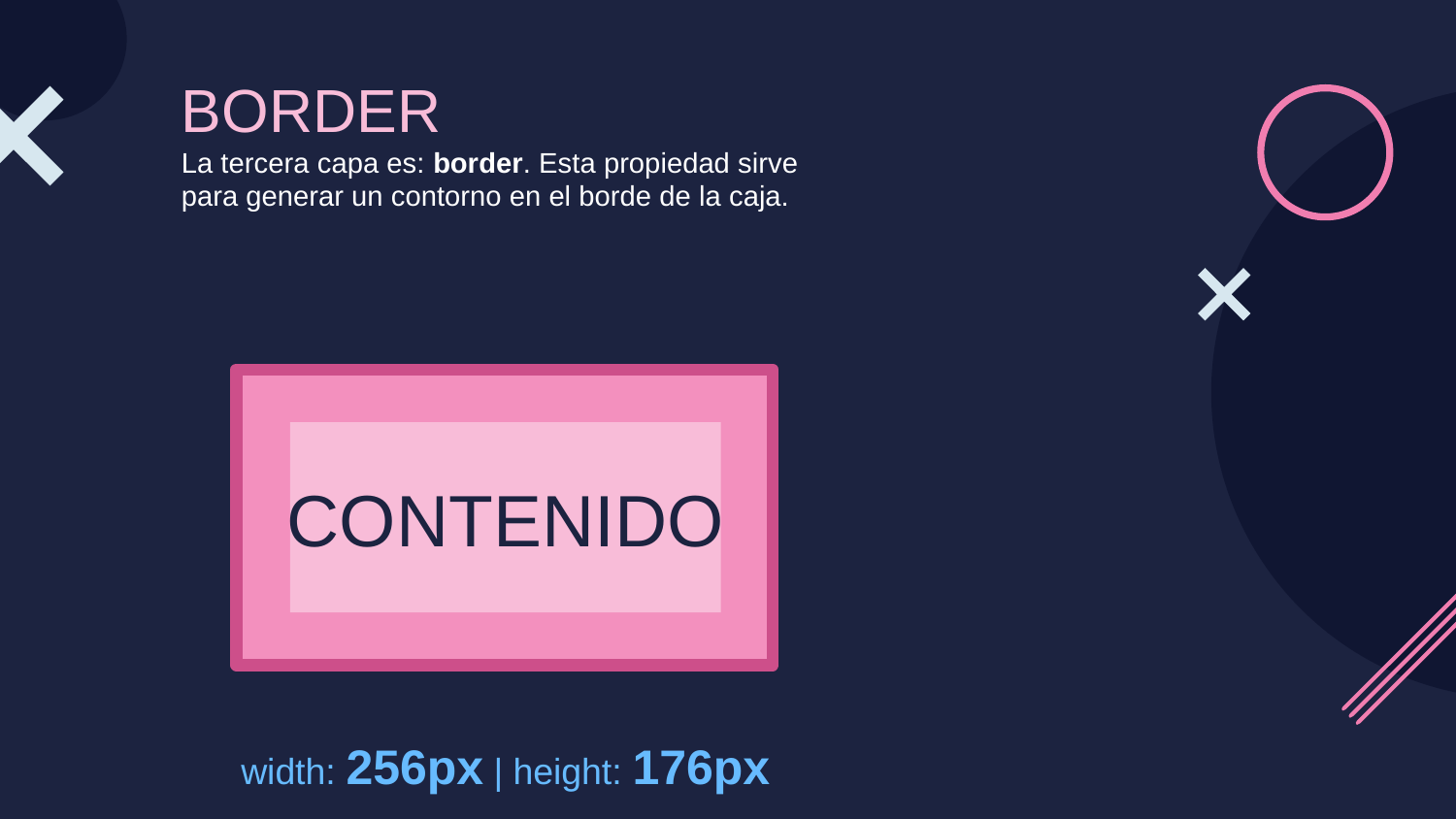

# BORDER La tercera capa es: border. Esta propiedad sirve para generar un contorno en el borde de la caja.

CONTENIDO

width: 256px | height: 176px